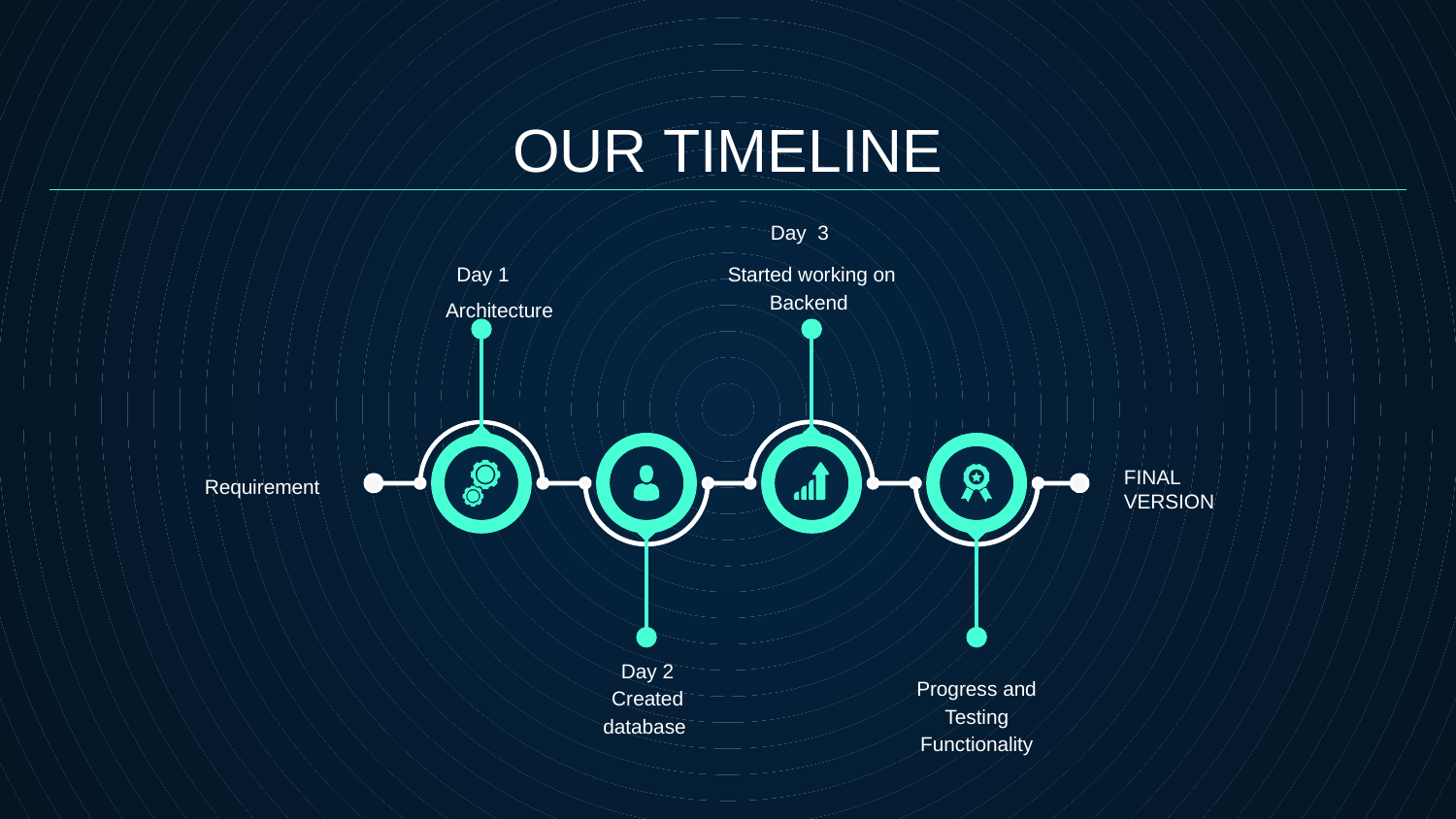

# OUR TIMELINE
Day  3
Started working on Backend
Day 1
Architecture

FINAL
VERSION

Requirement

Day 2
Progress and Testing Functionality
Created database